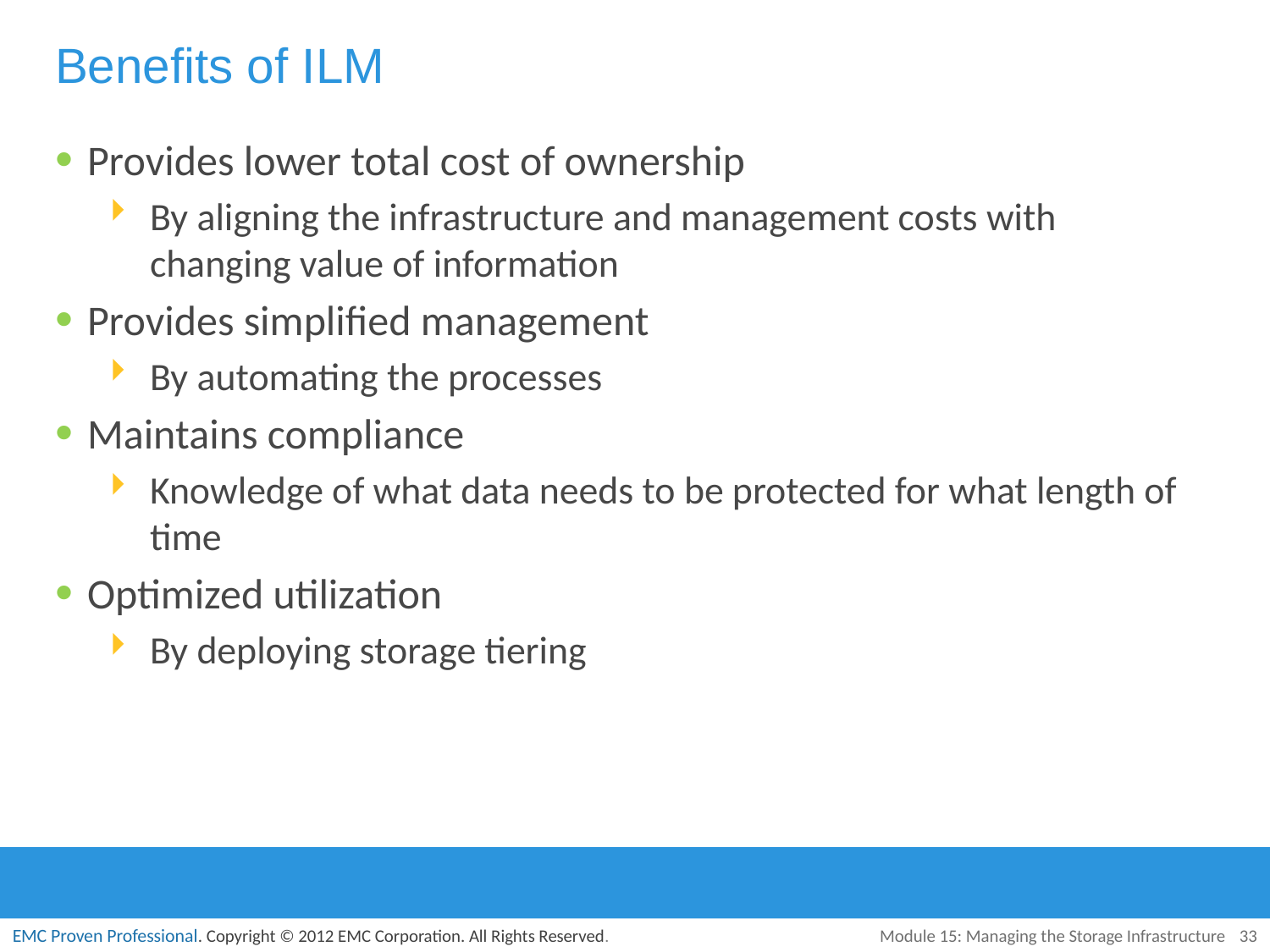

# Benefits of ILM
Provides lower total cost of ownership
By aligning the infrastructure and management costs with changing value of information
Provides simplified management
By automating the processes
Maintains compliance
Knowledge of what data needs to be protected for what length of time
Optimized utilization
By deploying storage tiering
Module 15: Managing the Storage Infrastructure
33